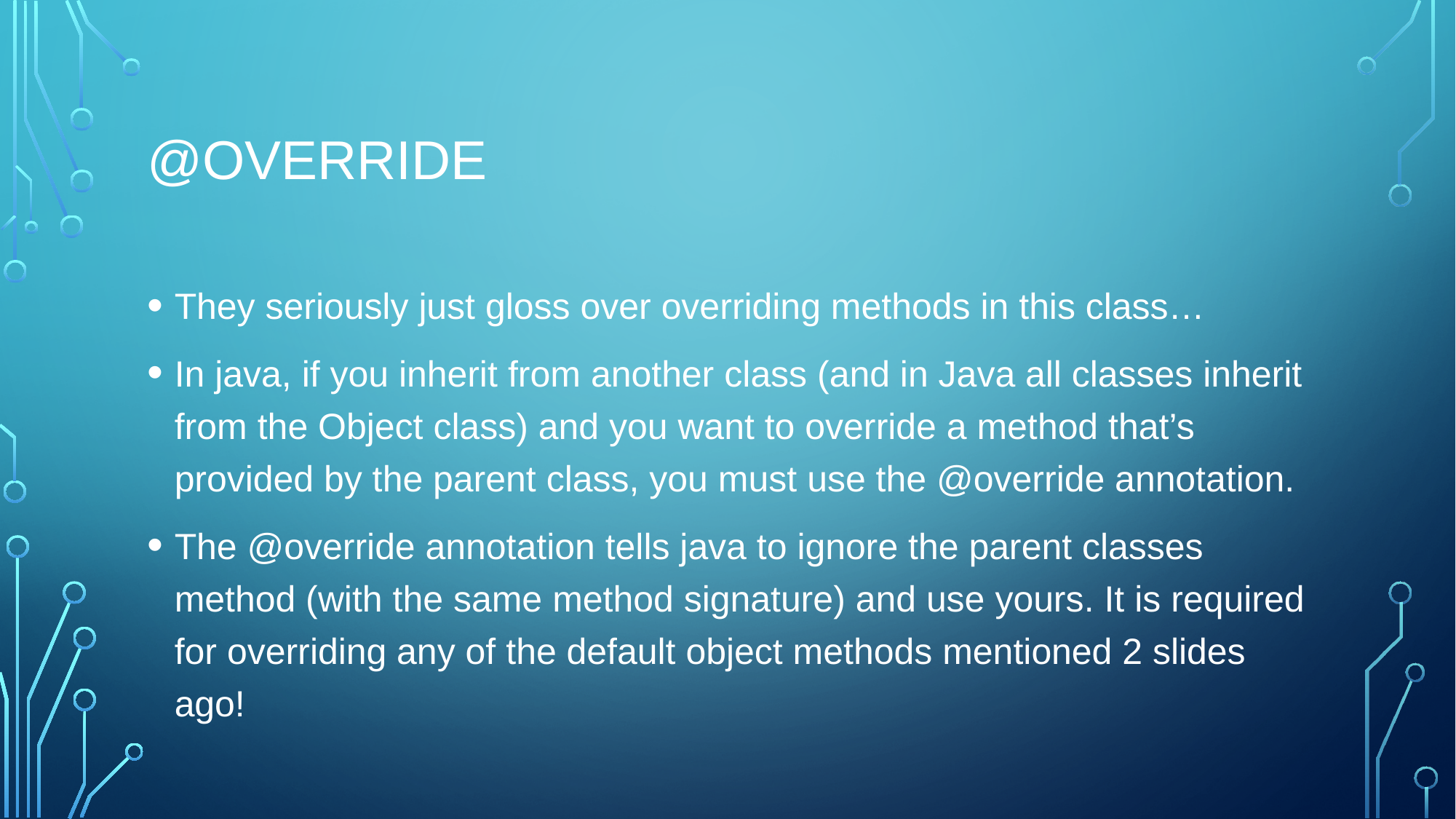

# @Override
They seriously just gloss over overriding methods in this class…
In java, if you inherit from another class (and in Java all classes inherit from the Object class) and you want to override a method that’s provided by the parent class, you must use the @override annotation.
The @override annotation tells java to ignore the parent classes method (with the same method signature) and use yours. It is required for overriding any of the default object methods mentioned 2 slides ago!